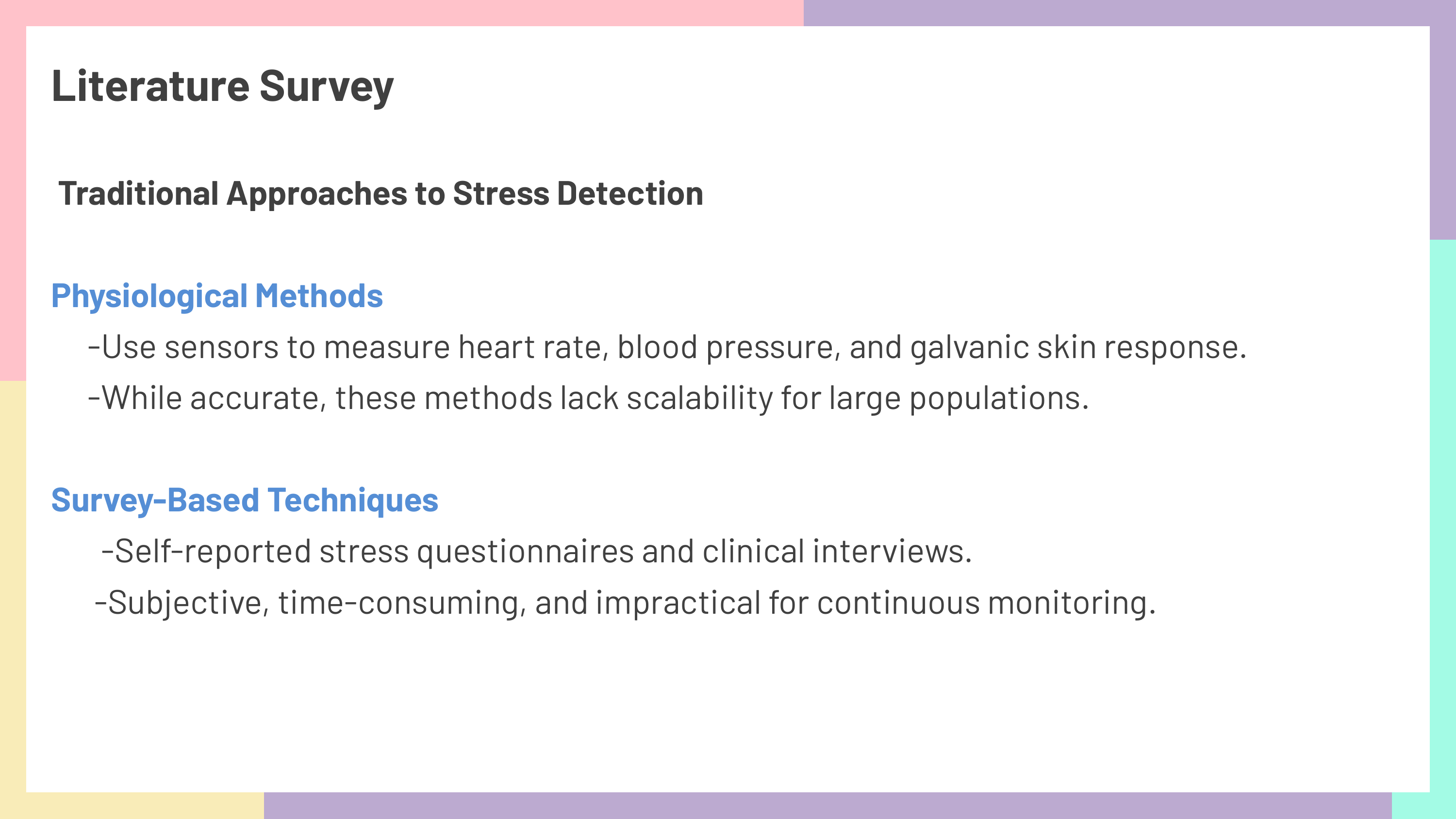

Literature Survey

 Traditional Approaches to Stress Detection

Physiological Methods
-Use sensors to measure heart rate, blood pressure, and galvanic skin response.
-While accurate, these methods lack scalability for large populations.

Survey-Based Techniques
  -Self-reported stress questionnaires and clinical interviews.
 -Subjective, time-consuming, and impractical for continuous monitoring.